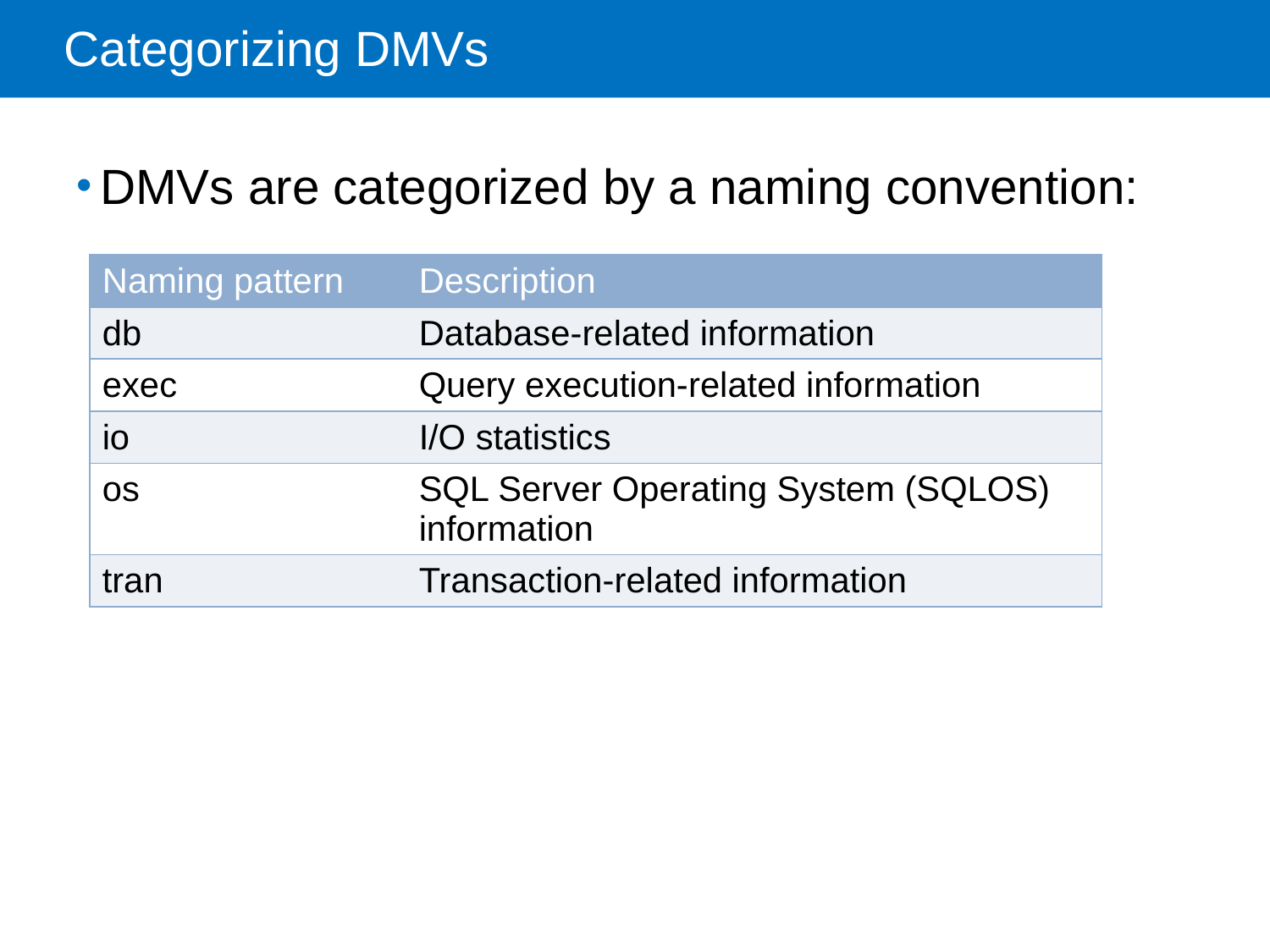

# Categorizing DMVs
DMVs are categorized by a naming convention:

| Naming pattern | Description |
| --- | --- |
| db | Database-related information |
| exec | Query execution-related information |
| io | I/O statistics |
| os | SQL Server Operating System (SQLOS) information |
| tran | Transaction-related information |